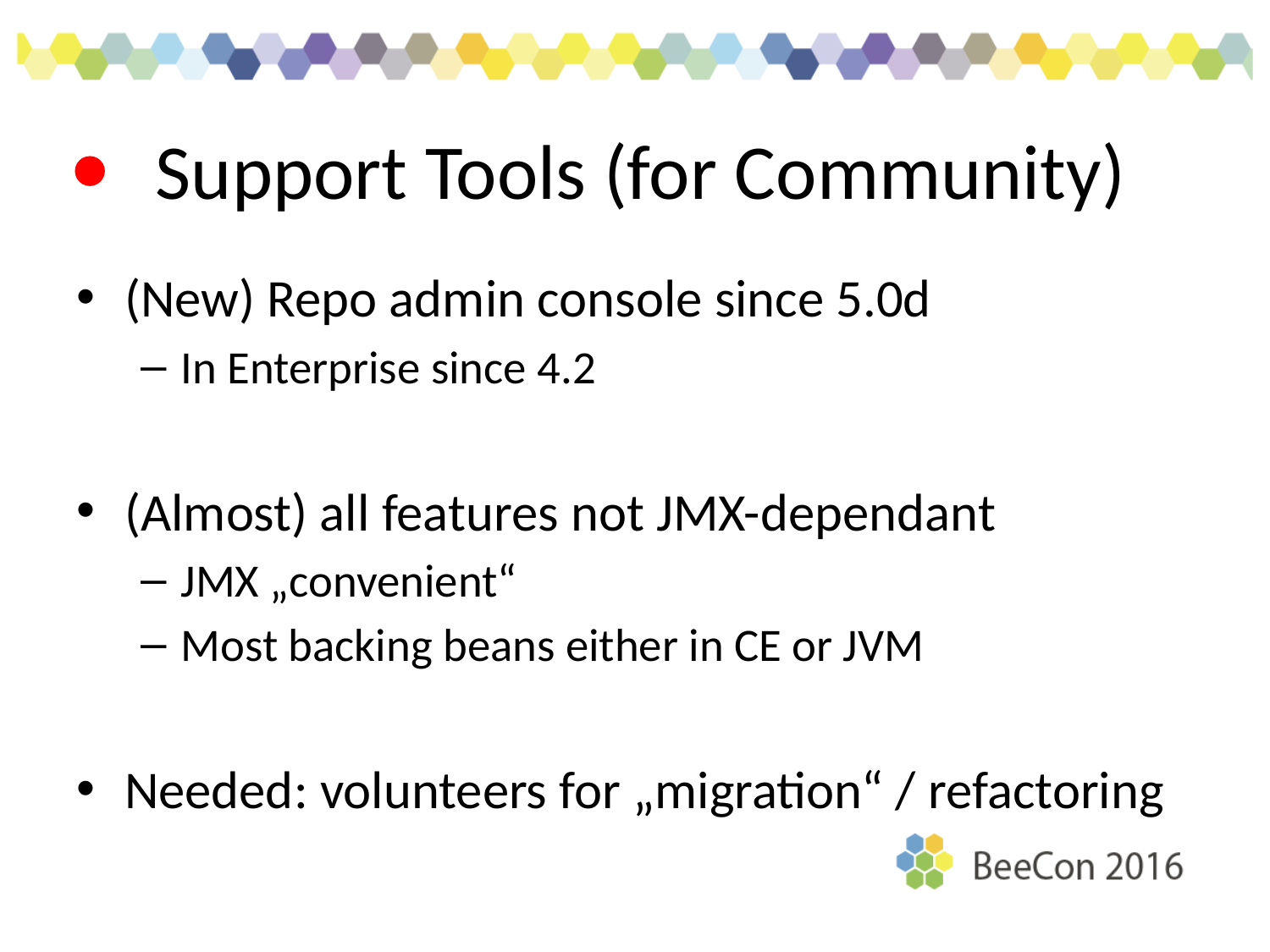

# Support Tools (for Community)

(New) Repo admin console since 5.0d
In Enterprise since 4.2

(Almost) all features not JMX-dependant
JMX „convenient“
Most backing beans either in CE or JVM

Needed: volunteers for „migration“ / refactoring